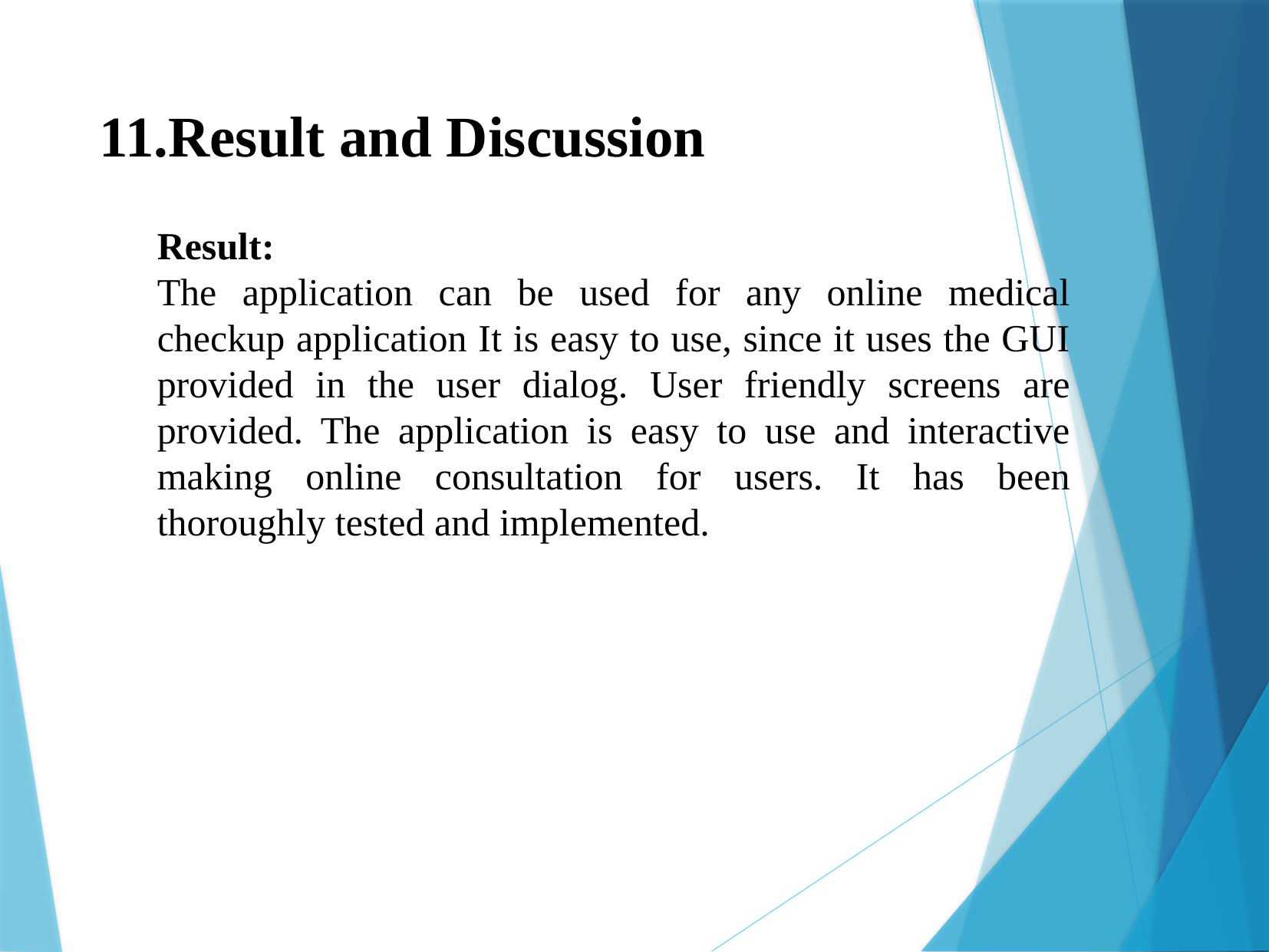

11.Result and Discussion

Result:
The application can be used for any online medical checkup application It is easy to use, since it uses the GUI provided in the user dialog. User friendly screens are provided. The application is easy to use and interactive making online consultation for users. It has been thoroughly tested and implemented.